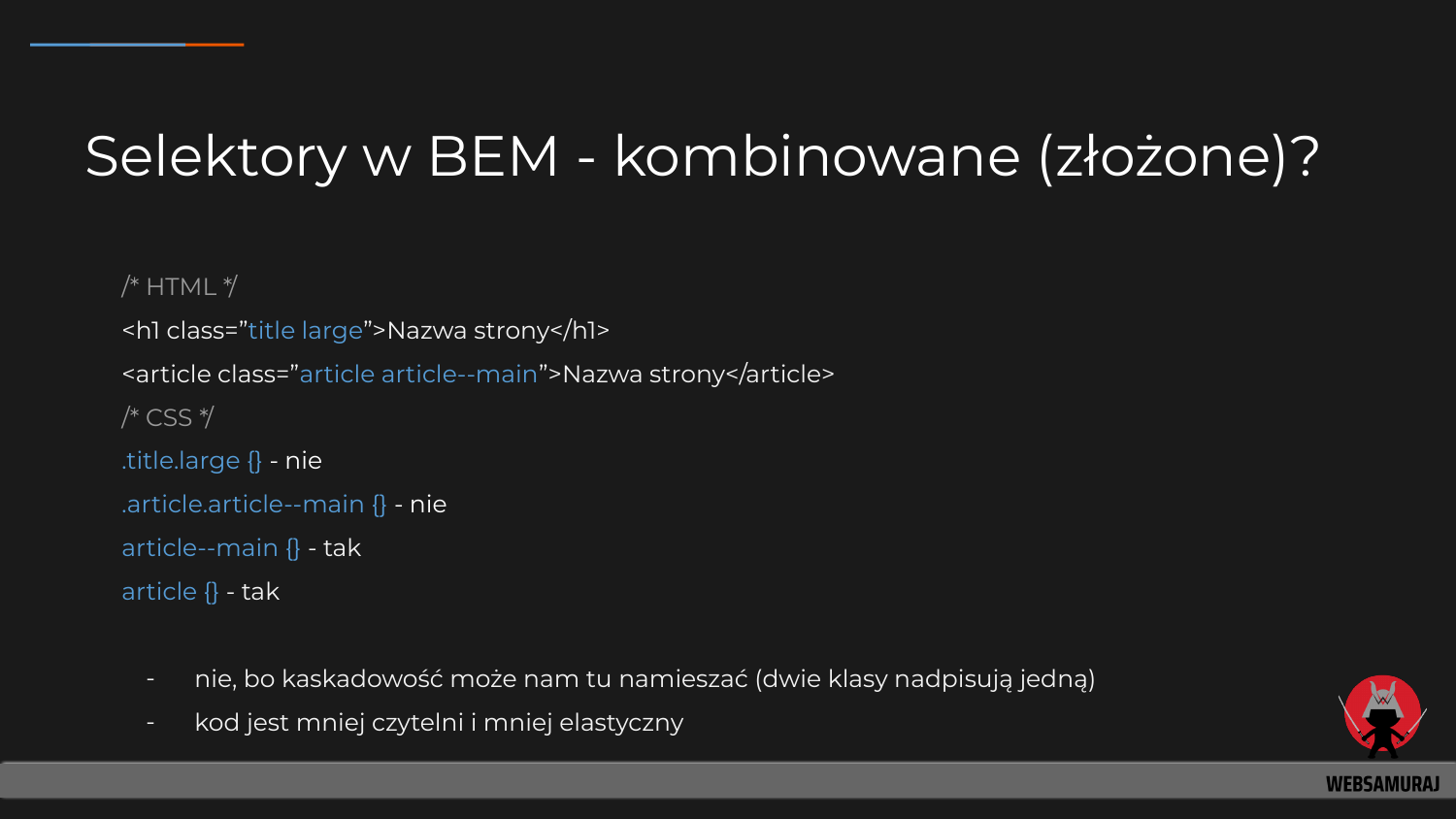

# Selektory w BEM - kombinowane (złożone)?
/* HTML */
<h1 class=”title large”>Nazwa strony</h1>
<article class=”article article--main”>Nazwa strony</article>
/* CSS */
.title.large {} - nie
.article.article--main {} - nie
article--main {} - tak
article {} - tak

nie, bo kaskadowość może nam tu namieszać (dwie klasy nadpisują jedną)
kod jest mniej czytelni i mniej elastyczny